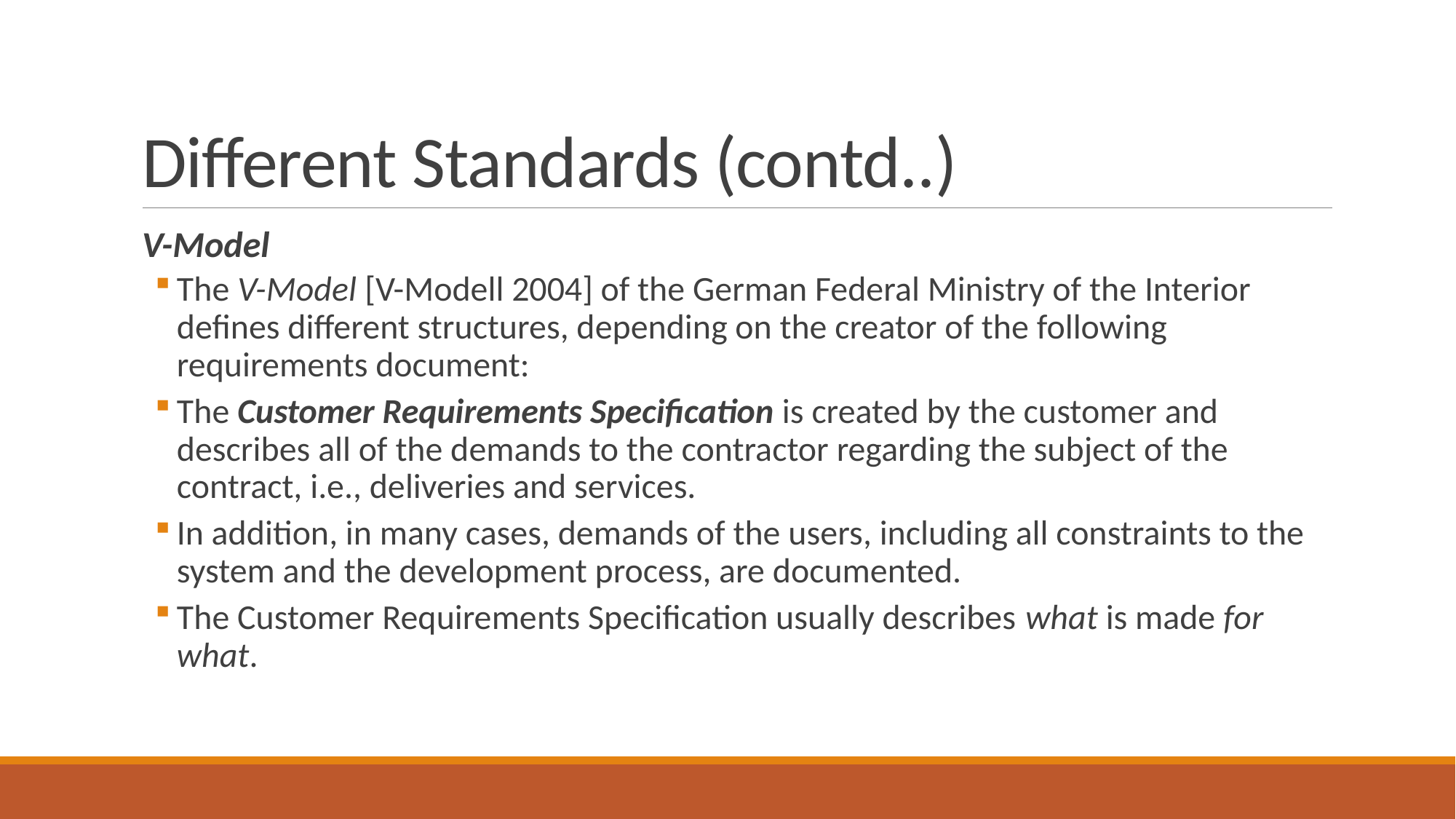

# Different Standards (contd..)
V-Model
The V-Model [V-Modell 2004] of the German Federal Ministry of the Interior defines different structures, depending on the creator of the following requirements document:
The Customer Requirements Specification is created by the customer and describes all of the demands to the contractor regarding the subject of the contract, i.e., deliveries and services.
In addition, in many cases, demands of the users, including all constraints to the system and the development process, are documented.
The Customer Requirements Specification usually describes what is made for what.